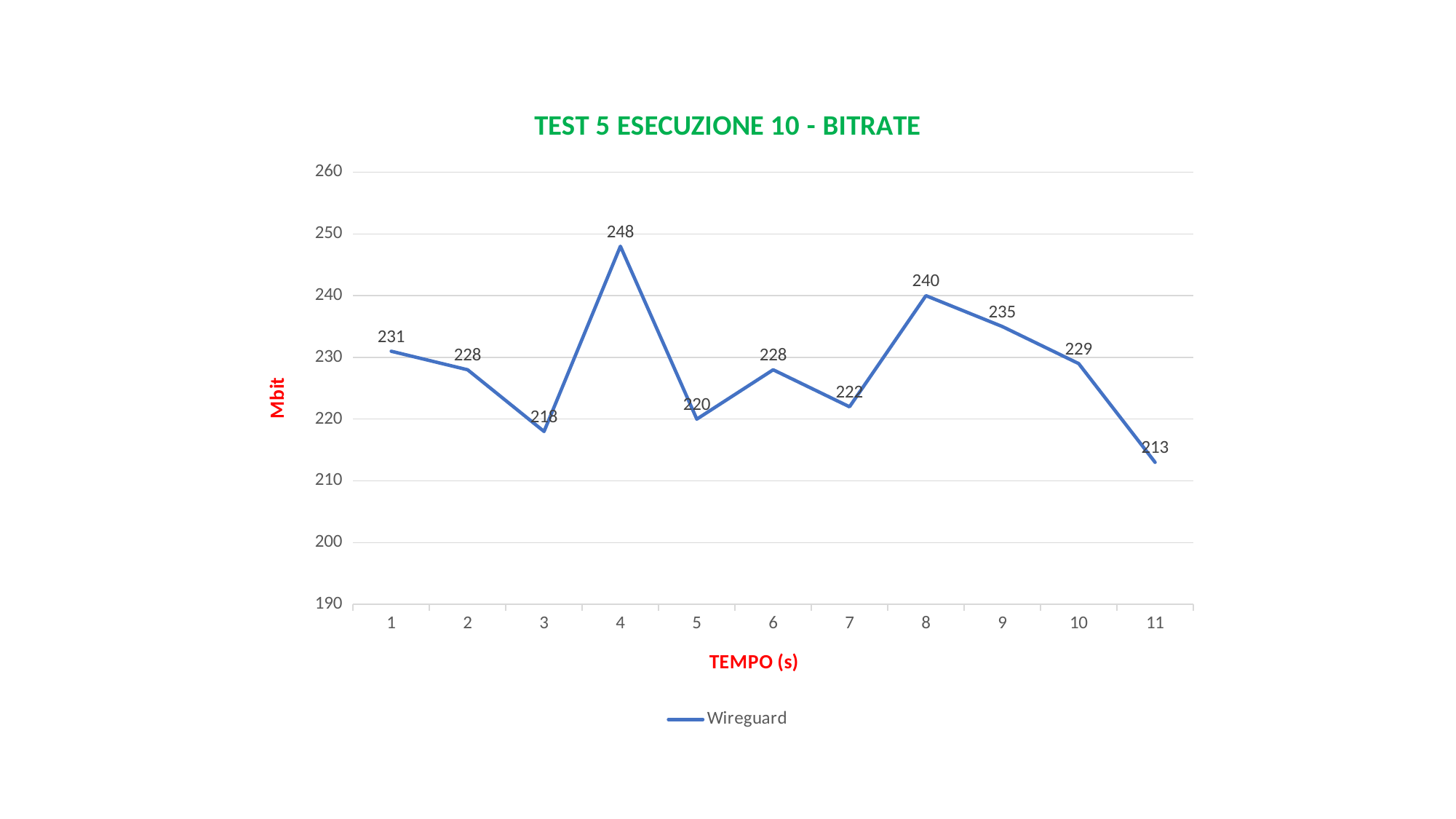

### Chart: TEST 5 ESECUZIONE 10 - BITRATE

| Category | Wireguard |
|---|---|
| 1 | 231.0 |
| 2 | 228.0 |
| 3 | 218.0 |
| 4 | 248.0 |
| 5 | 220.0 |
| 6 | 228.0 |
| 7 | 222.0 |
| 8 | 240.0 |
| 9 | 235.0 |
| 10 | 229.0 |
| 11 | 213.0 |